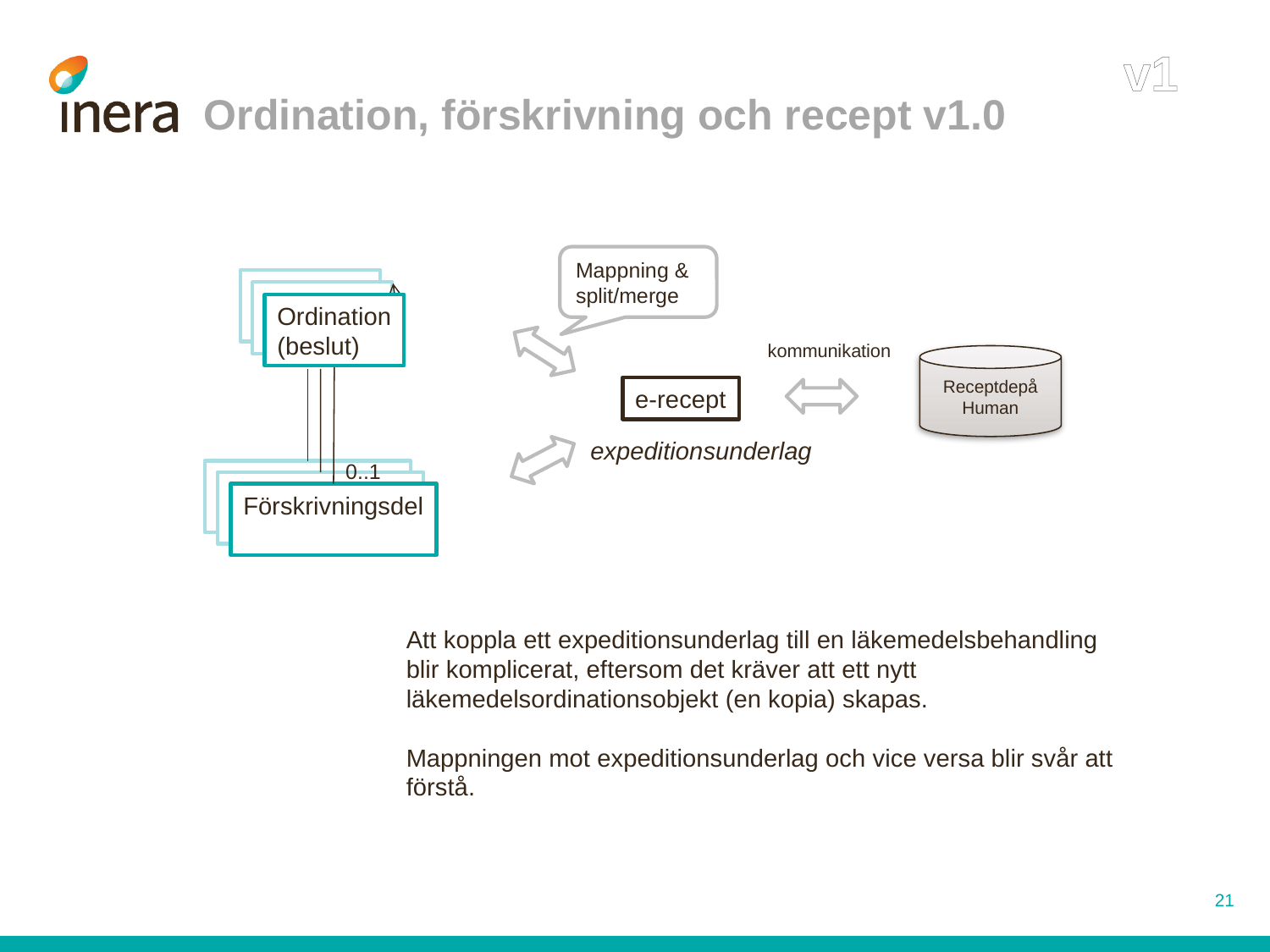

v1
# Ordination, förskrivning och recept v1.0
Mappning &
split/merge
Ordination

Ordination

Ordination
(beslut)
kommunikation

Receptdepå
Human
e-recept
expeditionsunderlag

0..1
Förskrivningsdel

Förskrivningsdel

Förskrivningsdel

Att koppla ett expeditionsunderlag till en läkemedelsbehandling blir komplicerat, eftersom det kräver att ett nytt läkemedelsordinationsobjekt (en kopia) skapas.

Mappningen mot expeditionsunderlag och vice versa blir svår att förstå.
21